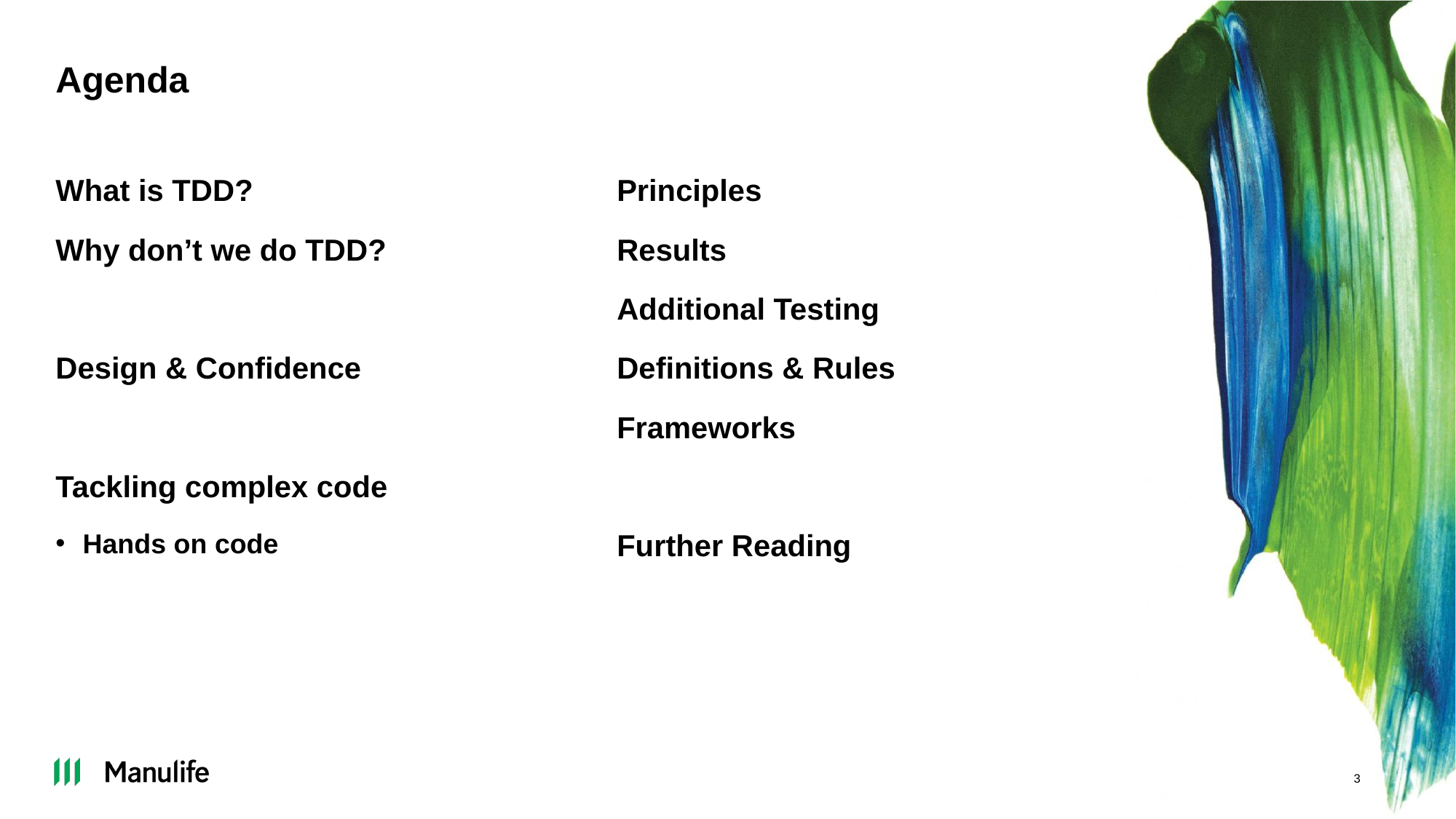

# Agenda
Principles
Results
Additional Testing
Definitions & Rules
Frameworks

Further Reading
What is TDD?
Why don’t we do TDD?

Design & Confidence

Tackling complex code
Hands on code

3